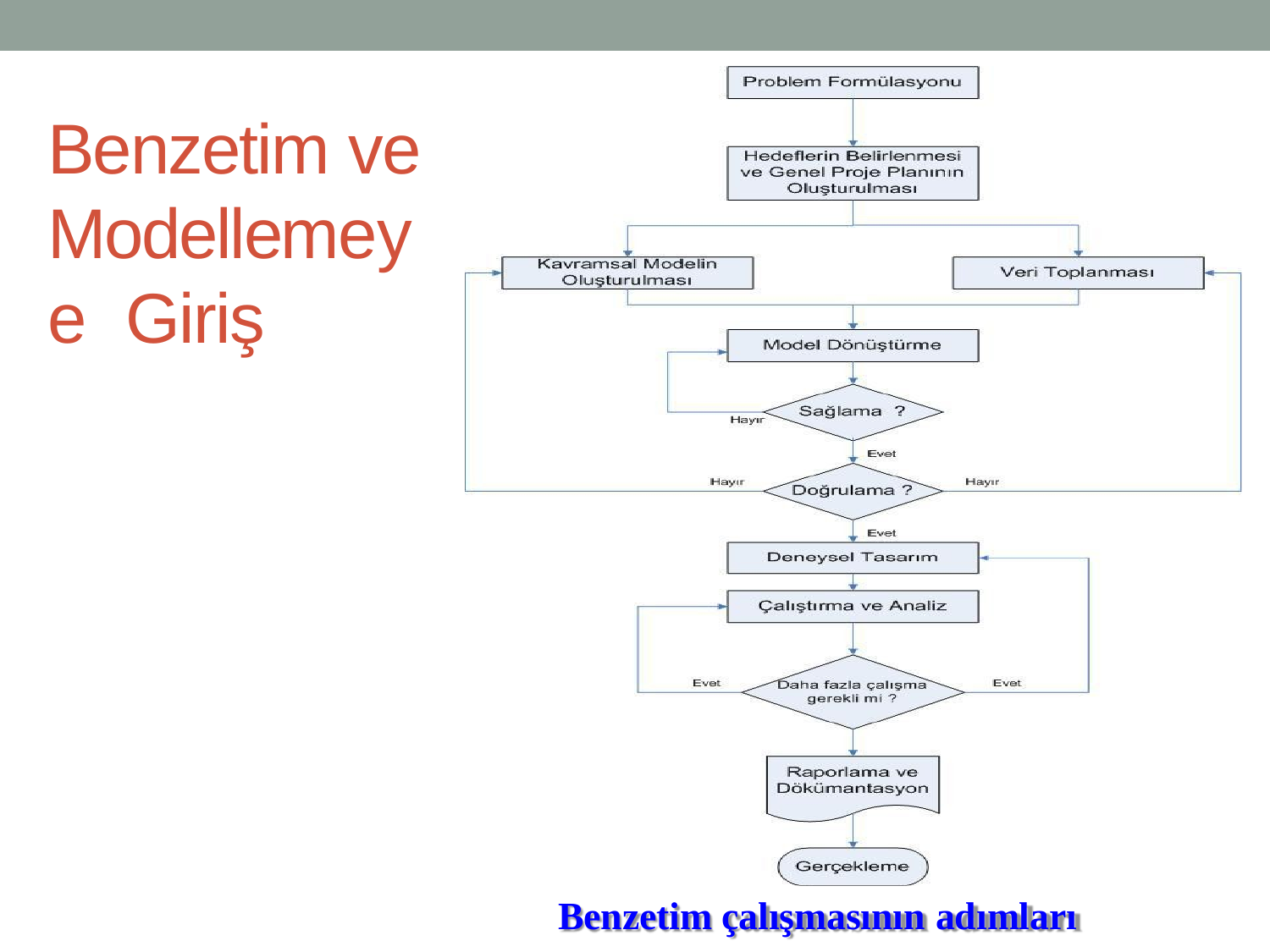

# Benzetim ve  Modellemeye  Giriş

Benzetim çalışmasının adımları